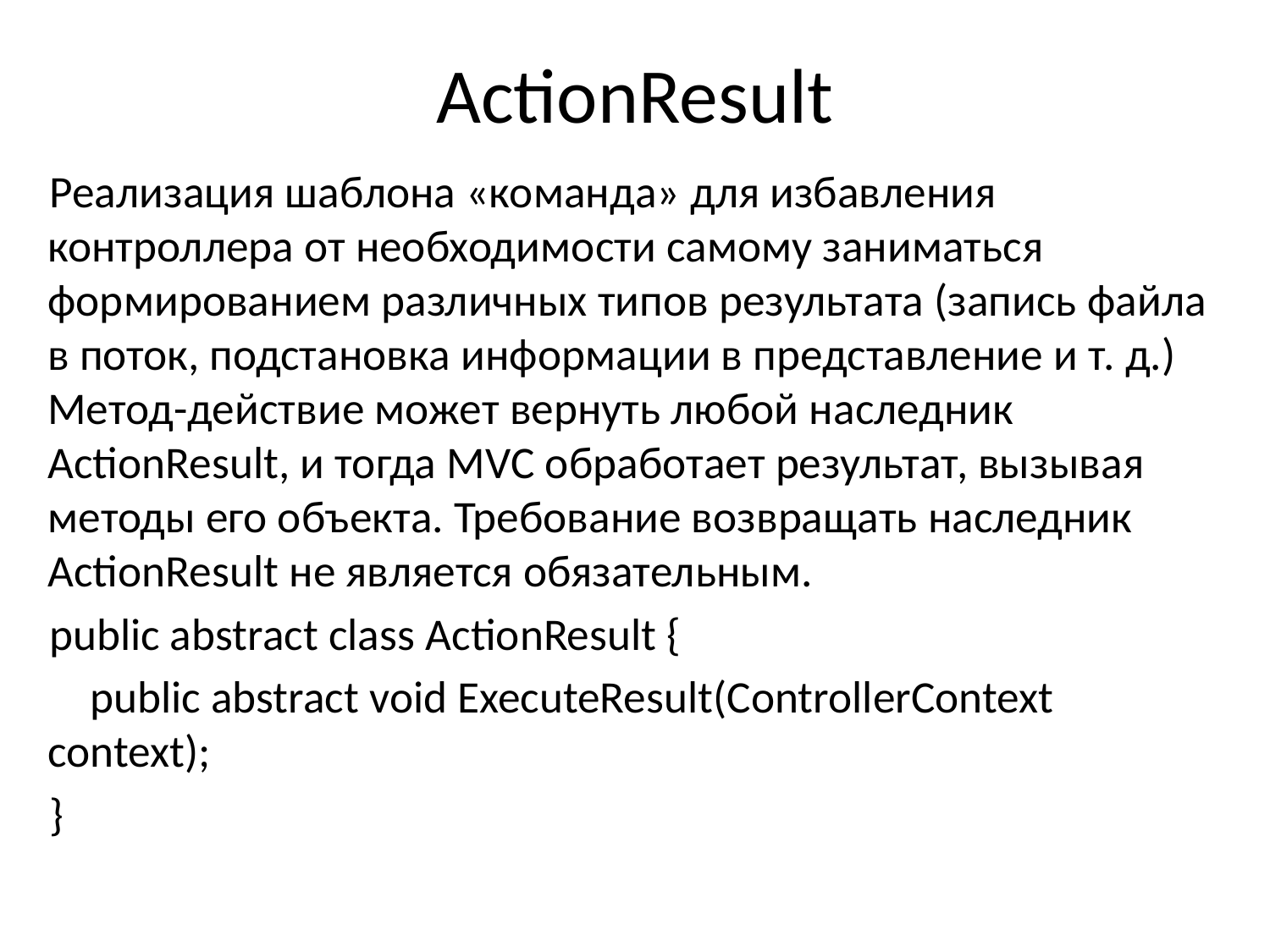

# ActionResult
Реализация шаблона «команда» для избавления контроллера от необходимости самому заниматься формированием различных типов результата (запись файла в поток, подстановка информации в представление и т. д.) Метод-действие может вернуть любой наследник ActionResult, и тогда MVC обработает результат, вызывая методы его объекта. Требование возвращать наследник ActionResult не является обязательным.
public abstract class ActionResult {
    public abstract void ExecuteResult(ControllerContext context);
}